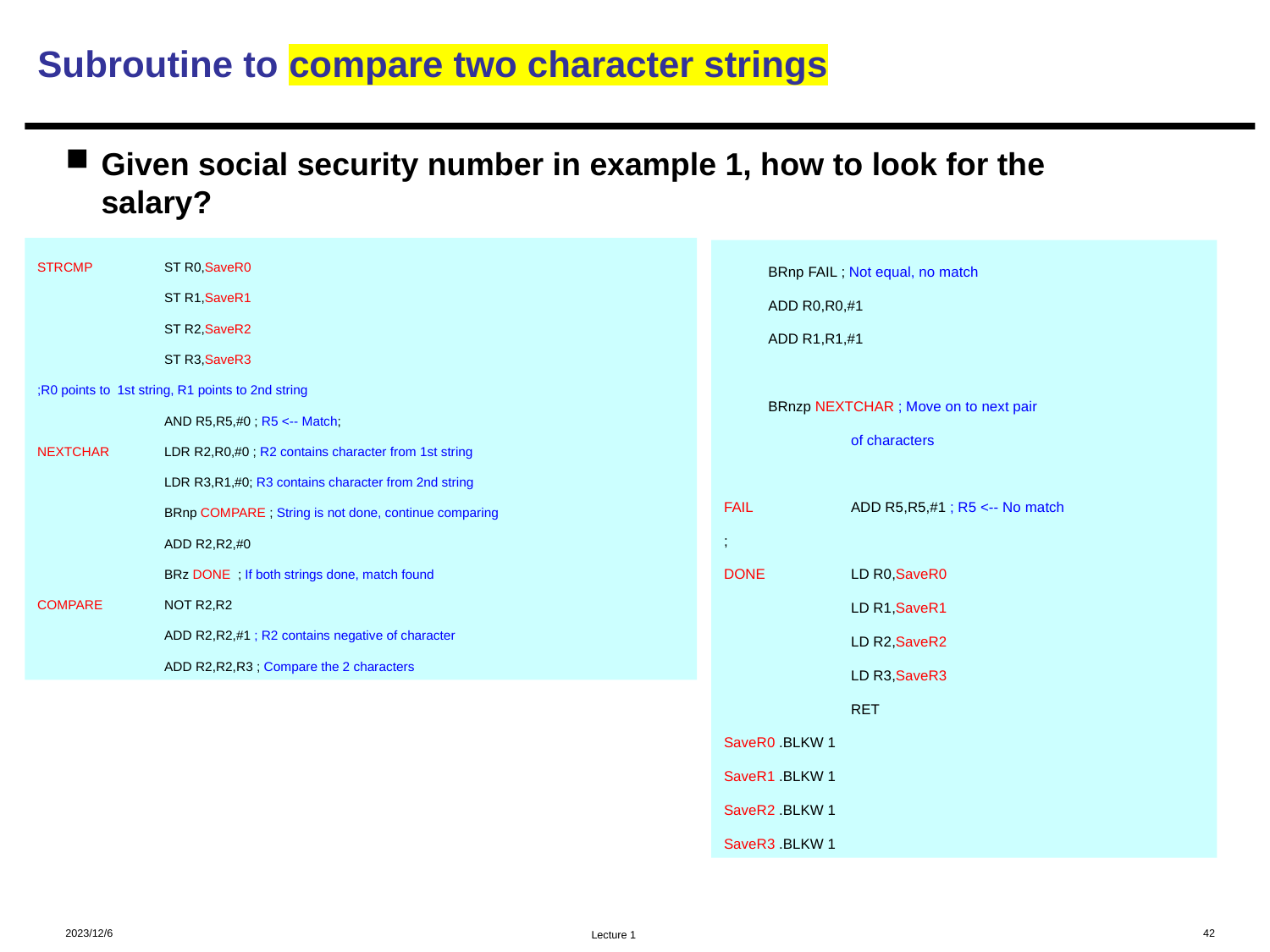

# Subroutine to compare two character strings
Given social security number in example 1, how to look for the salary?
STRCMP 	ST R0,SaveR0
	ST R1,SaveR1
                	ST R2,SaveR2
                	ST R3,SaveR3
;R0 points to  1st string, R1 points to 2nd string
                	AND R5,R5,#0 ; R5 <-- Match;
NEXTCHAR 	LDR R2,R0,#0 ; R2 contains character from 1st string
                	LDR R3,R1,#0; R3 contains character from 2nd string
                	BRnp COMPARE ; String is not done, continue comparing
                	ADD R2,R2,#0
                	BRz DONE  ; If both strings done, match found
COMPARE 	NOT R2,R2
                	ADD R2,R2,#1 ; R2 contains negative of character
             	ADD R2,R2,R3 ; Compare the 2 characters
           BRnp FAIL ; Not equal, no match
           ADD R0,R0,#1
           ADD R1,R1,#1

           BRnzp NEXTCHAR ; Move on to next pair 		of characters

FAIL     	ADD R5,R5,#1 ; R5 <-- No match
;
DONE 	LD R0,SaveR0
           	LD R1,SaveR1
           	LD R2,SaveR2
           	LD R3,SaveR3
           	RET
SaveR0 .BLKW 1
SaveR1 .BLKW 1
SaveR2 .BLKW 1
SaveR3 .BLKW 1
2023/12/6
42
Lecture 1